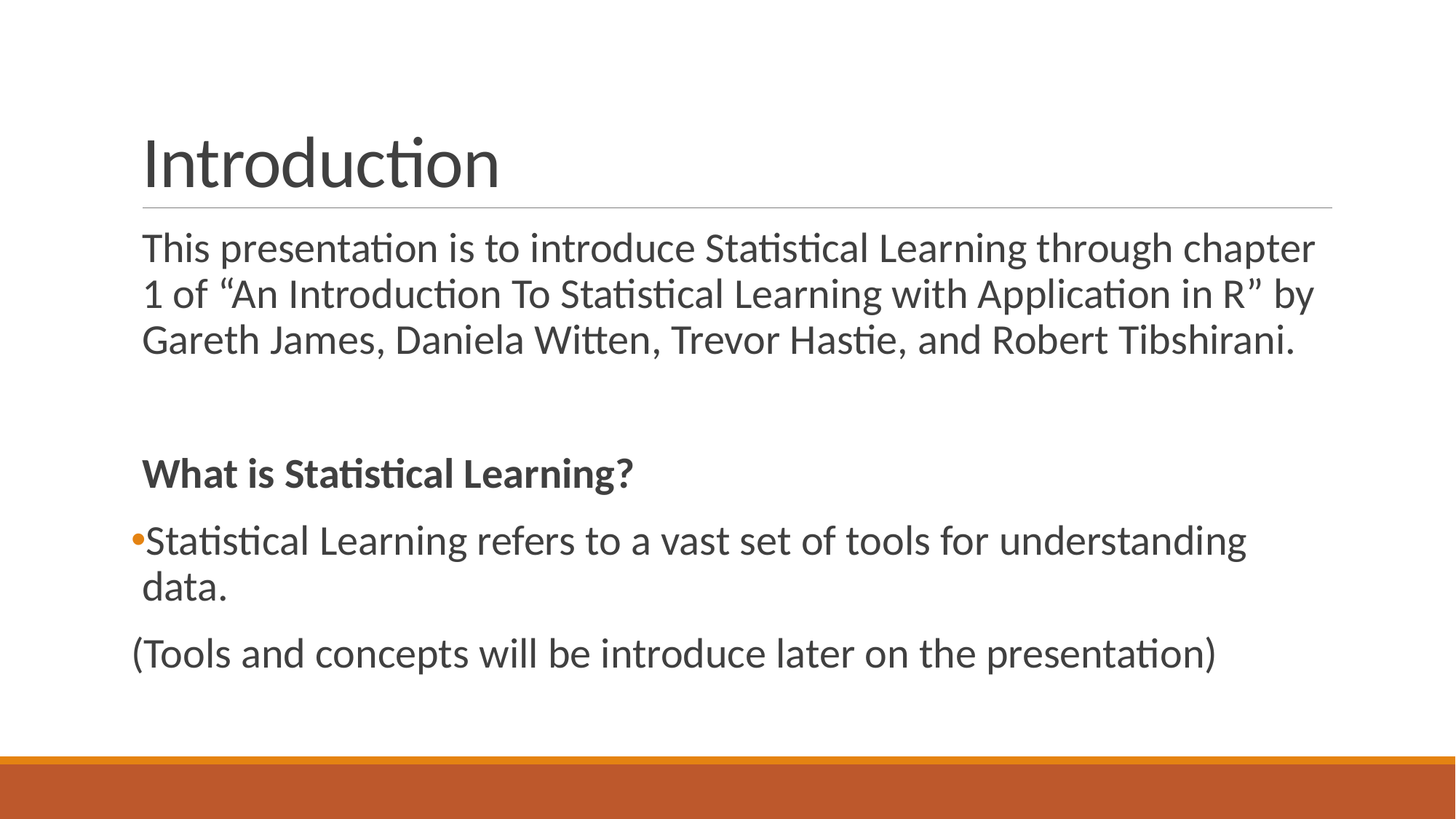

# Introduction
This presentation is to introduce Statistical Learning through chapter 1 of “An Introduction To Statistical Learning with Application in R” by Gareth James, Daniela Witten, Trevor Hastie, and Robert Tibshirani.

What is Statistical Learning?
Statistical Learning refers to a vast set of tools for understanding data.
(Tools and concepts will be introduce later on the presentation)